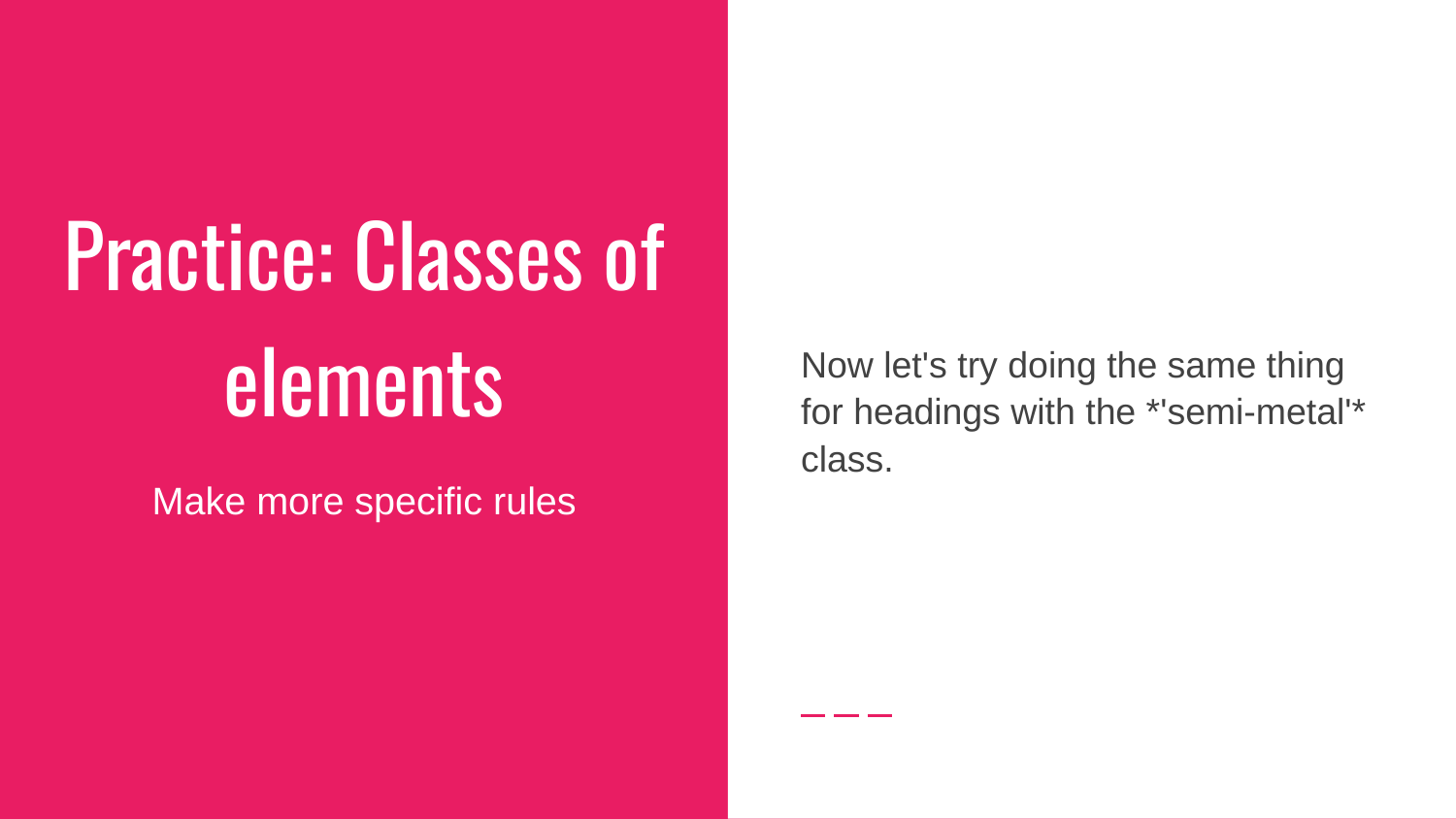

Now let's try doing the same thing for headings with the *'semi-metal'* class.
# Practice: Classes of elements
Make more specific rules